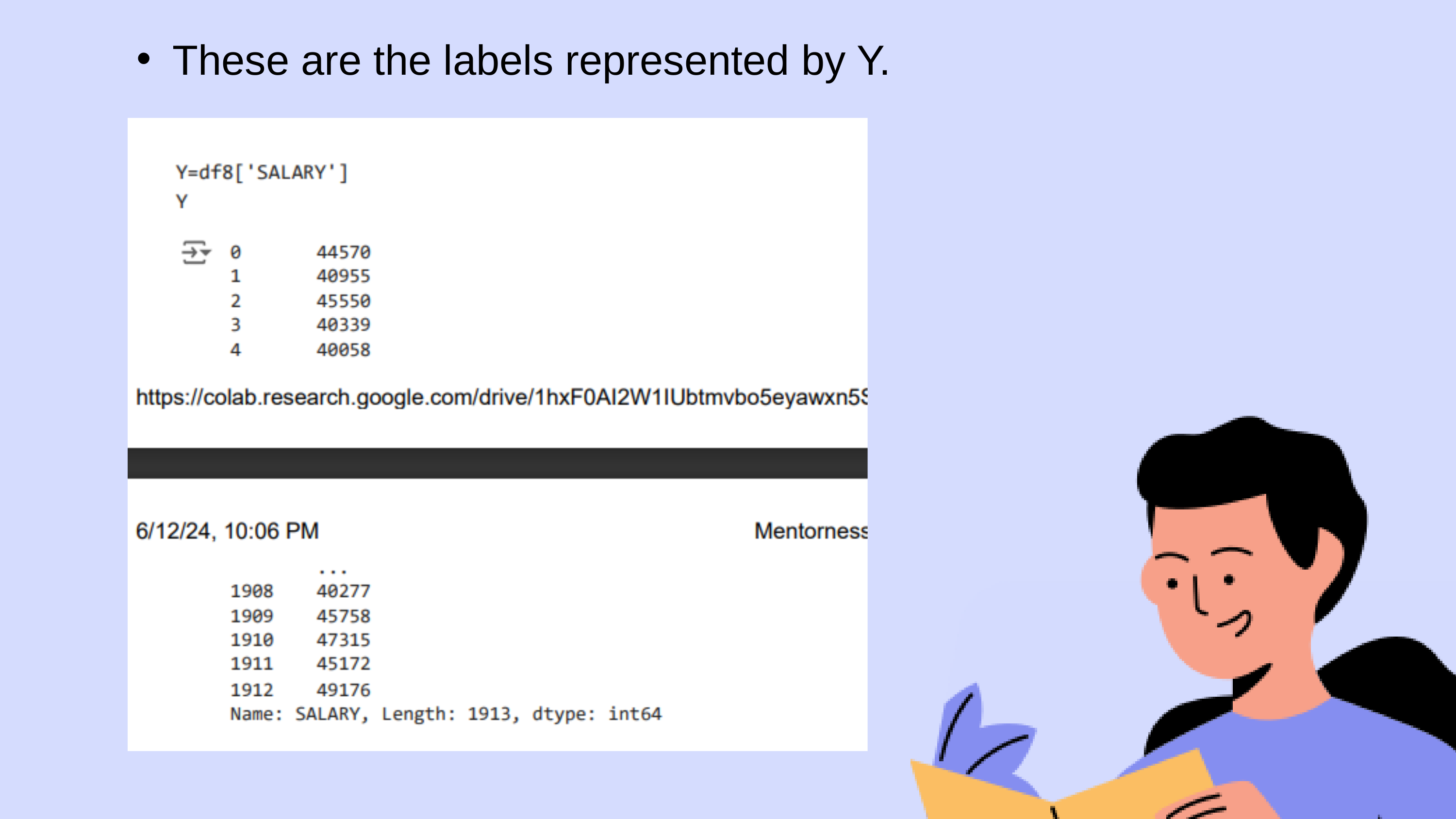

These are the labels represented by Y.